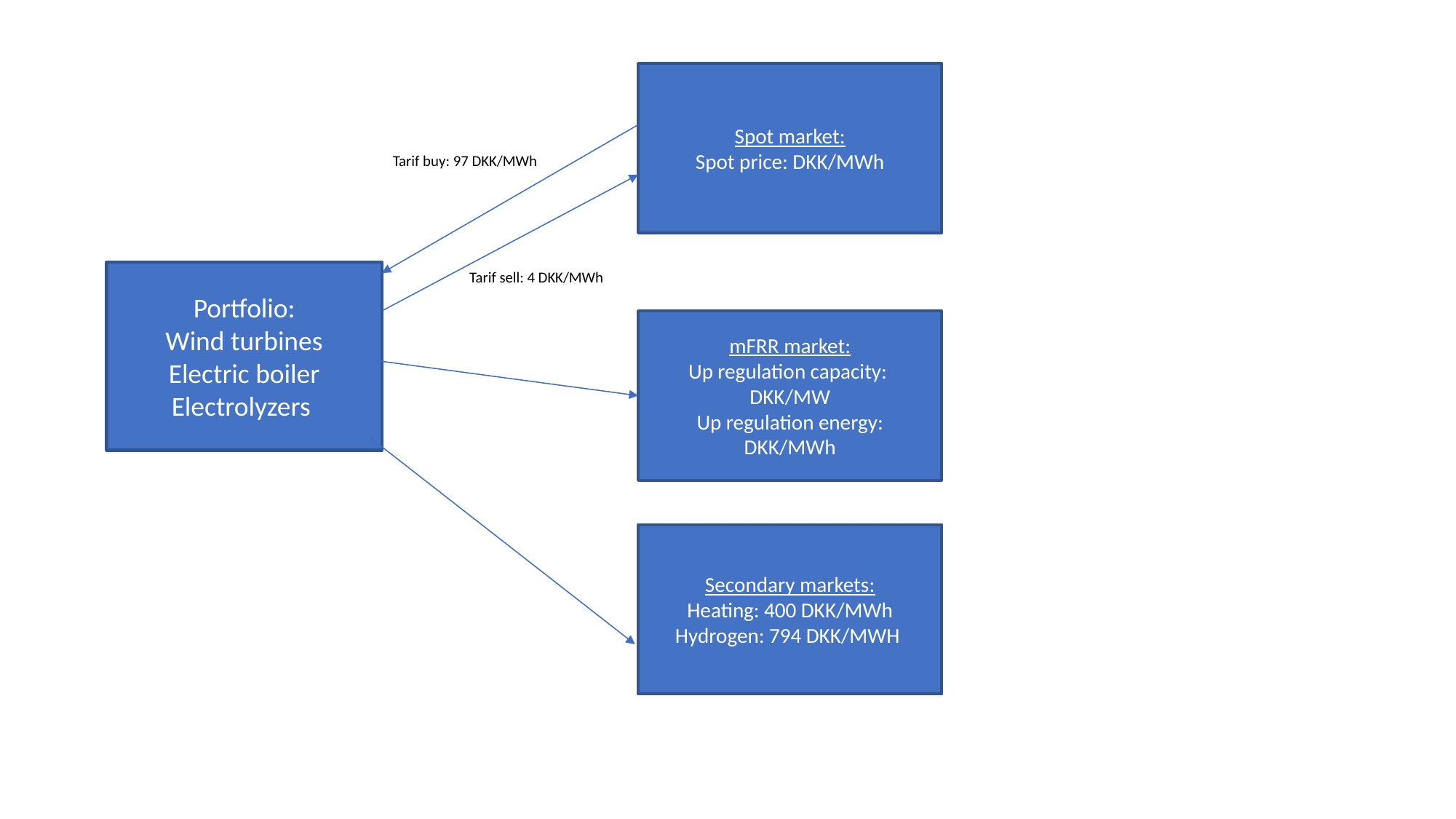

Spot market:
Spot price: DKK/MWh

Tarif buy: 97 DKK/MWh

Portfolio:
Wind turbines
Electric boiler
Electrolyzers
Tarif sell: 4 DKK/MWh
mFRR market:
Up regulation capacity:  DKK/MW
Up regulation energy: DKK/MWh

Secondary markets:
Heating: 400 DKK/MWh
Hydrogen: 794 DKK/MWH